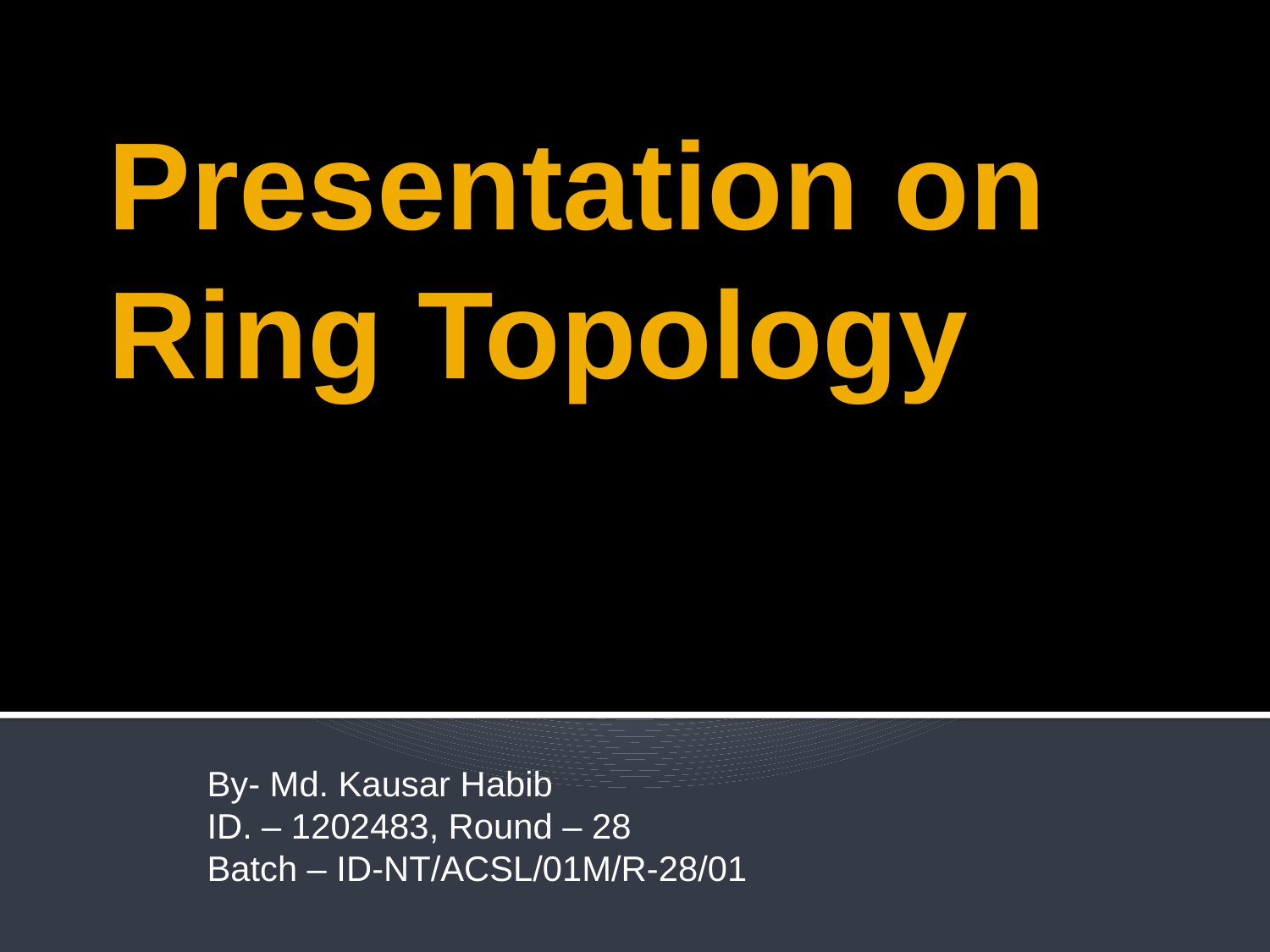

# Presentation on Ring Topology
By- Md. Kausar Habib
ID. – 1202483, Round – 28
Batch – ID-NT/ACSL/01M/R-28/01